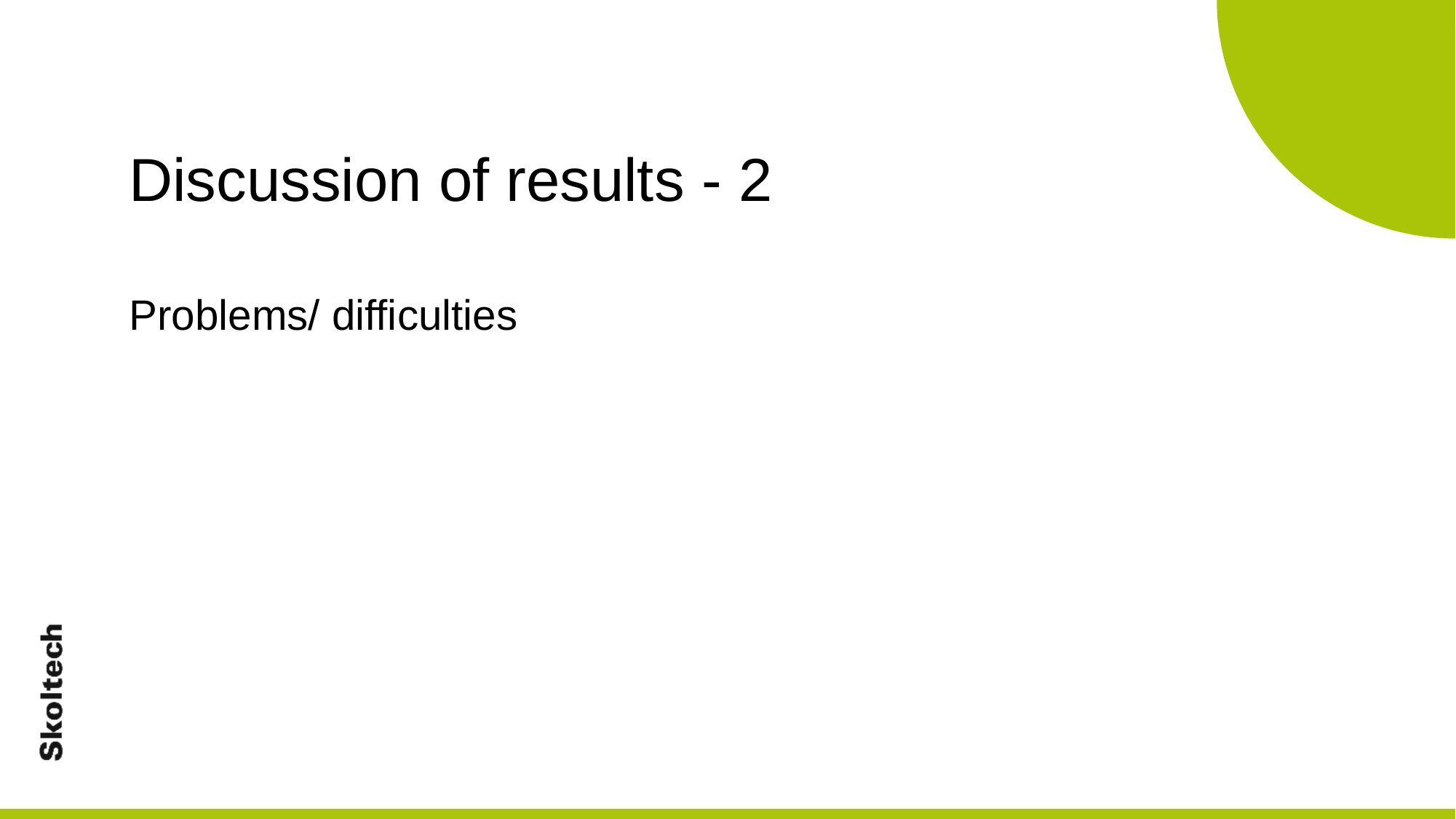

Discussion of results - 2
Problems/ difficulties